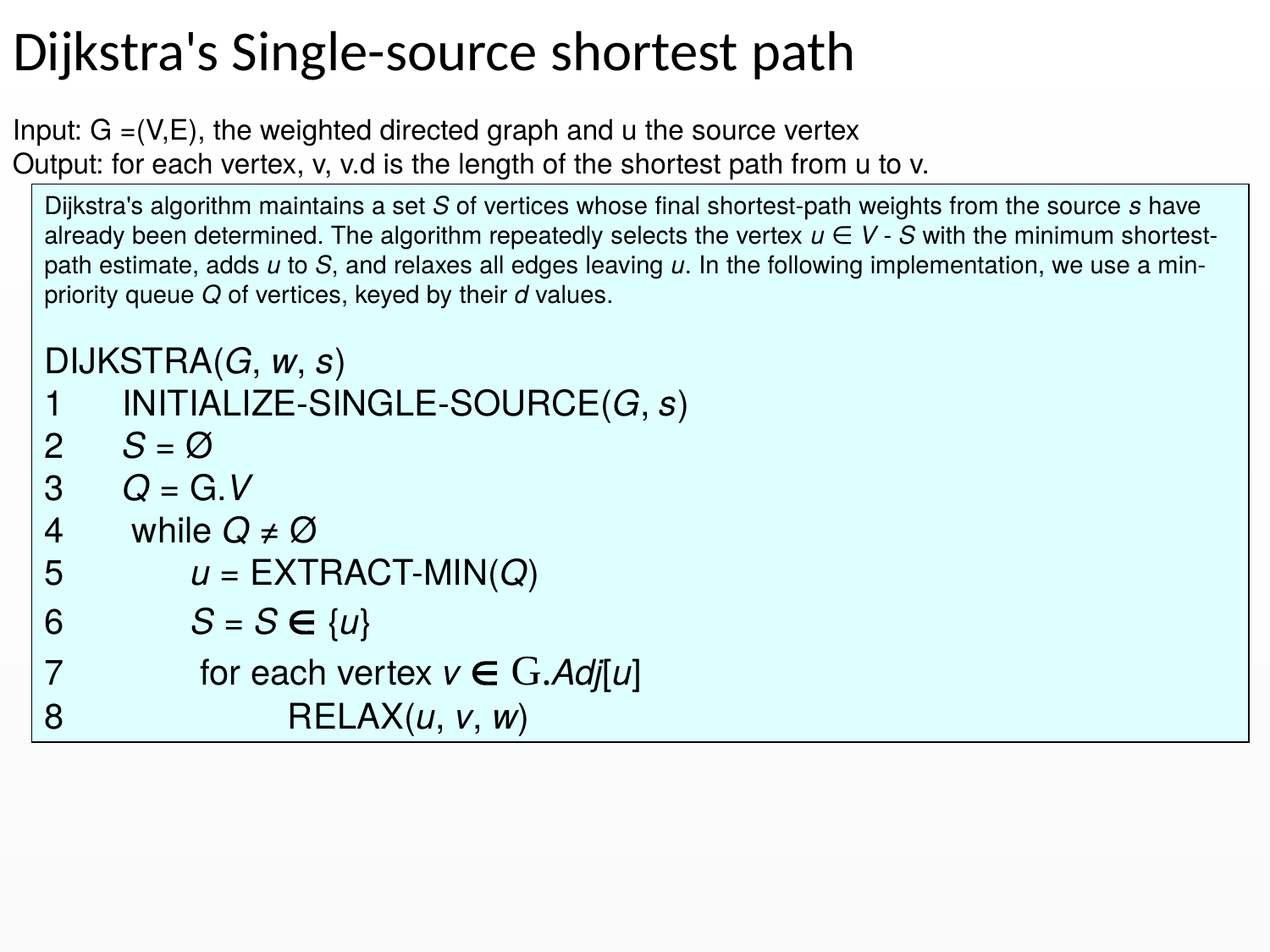

# Dijkstra's Single-source shortest path
Input: G =(V,E), the weighted directed graph and u the source vertex
Output: for each vertex, v, v.d is the length of the shortest path from u to v.
Dijkstra's algorithm maintains a set S of vertices whose final shortest-path weights from the source s have already been determined. The algorithm repeatedly selects the vertex u ∈ V - S with the minimum shortest-path estimate, adds u to S, and relaxes all edges leaving u. In the following implementation, we use a min-priority queue Q of vertices, keyed by their d values.

DIJKSTRA(G, w, s)
1      INITIALIZE-SINGLE-SOURCE(G, s)
2      S = Ø
3      Q = G.V
4       while Q ≠ Ø
5             u = EXTRACT-MIN(Q)
6             S = S ∈ {u}
7              for each vertex v ∈ G.Adj[u]
8                       RELAX(u, v, w)